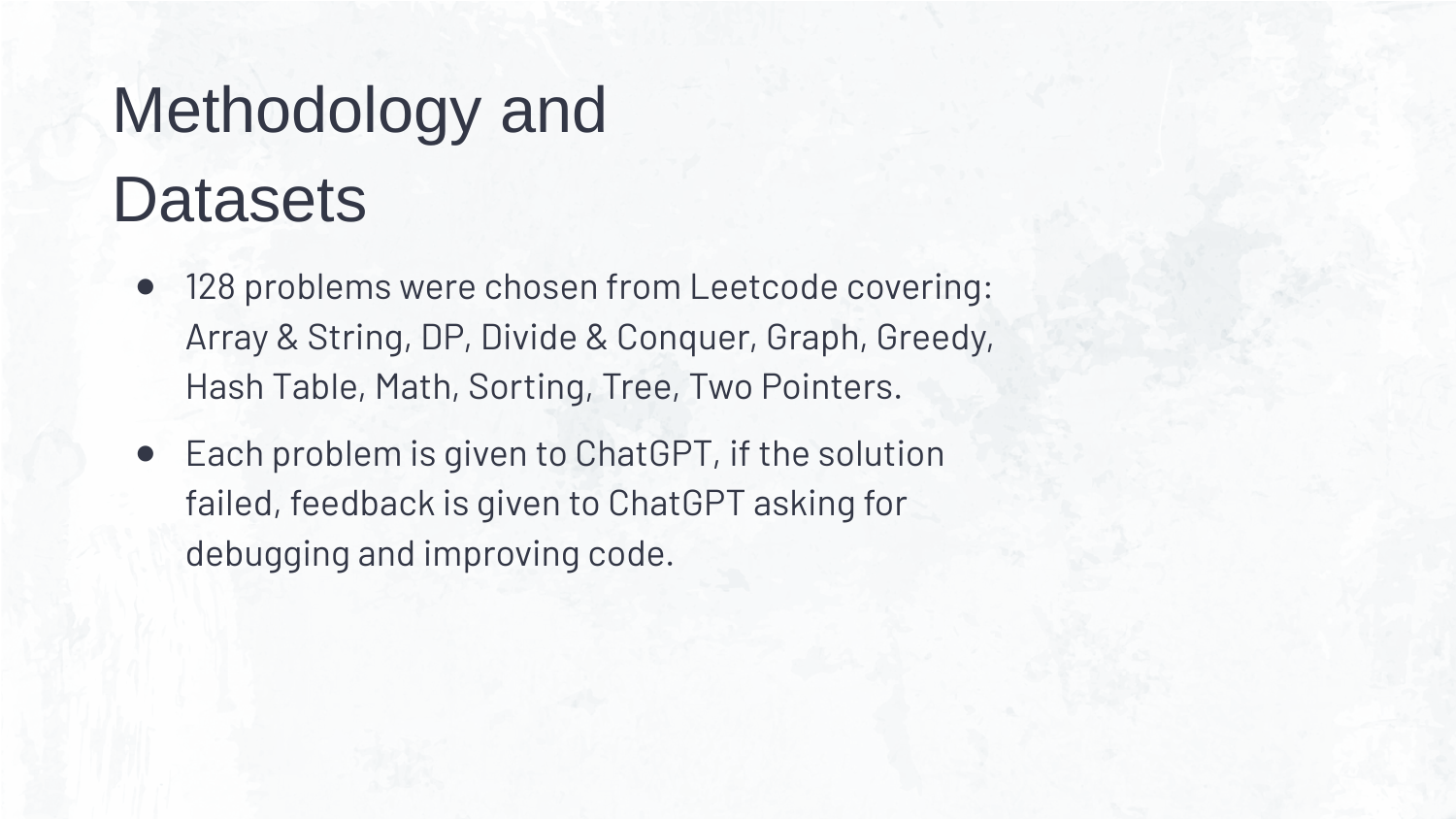

# Methodology and Datasets
128 problems were chosen from Leetcode covering: Array & String, DP, Divide & Conquer, Graph, Greedy, Hash Table, Math, Sorting, Tree, Two Pointers.
Each problem is given to ChatGPT, if the solution failed, feedback is given to ChatGPT asking for debugging and improving code.